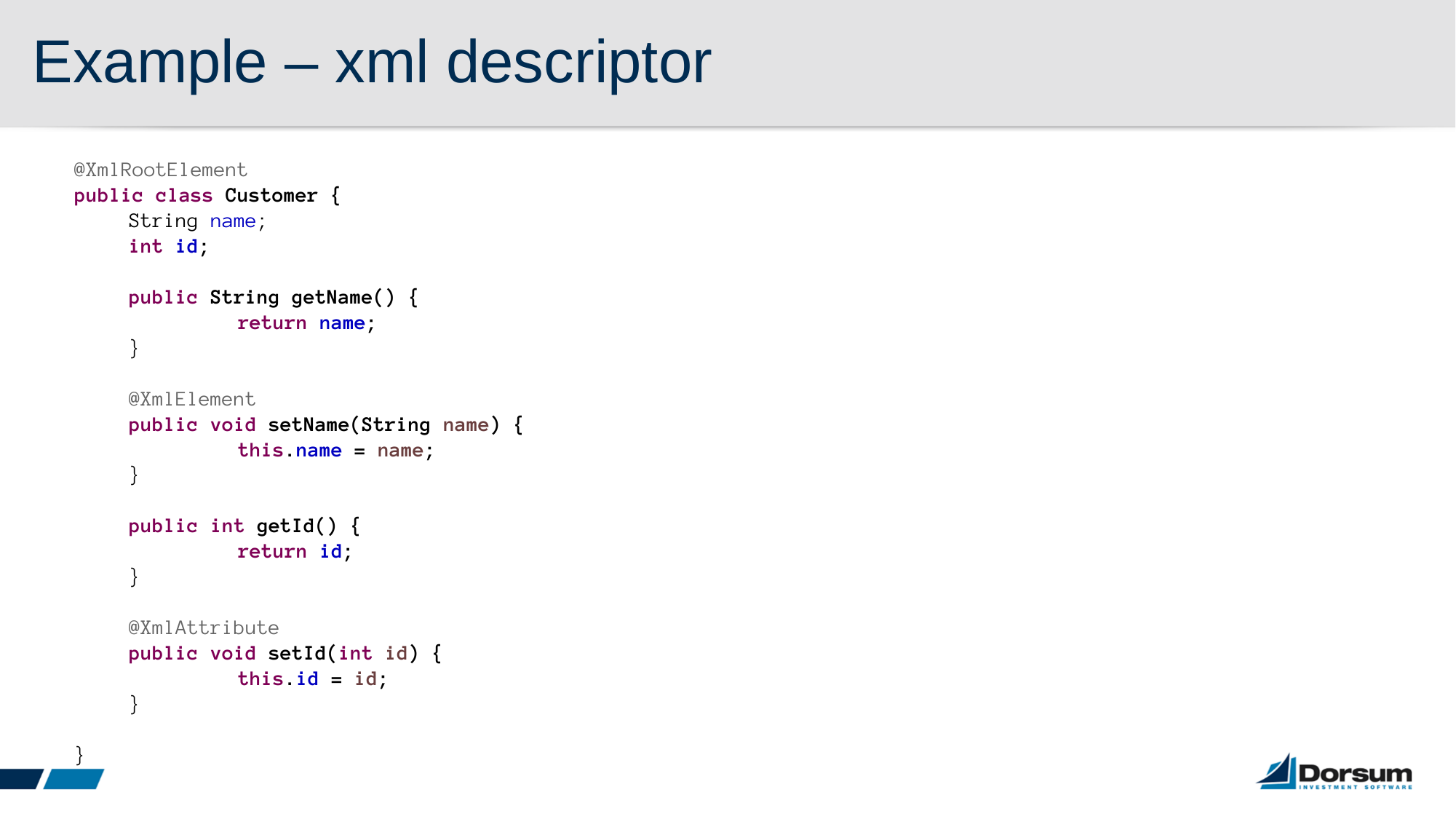

# Example – xml descriptor
@XmlRootElement
public class Customer {
String name;
int id;

public String getName() {
	return name;
}

@XmlElement
public void setName(String name) {
	this.name = name;
}

public int getId() {
	return id;
}

@XmlAttribute
public void setId(int id) {
	this.id = id;
}

}